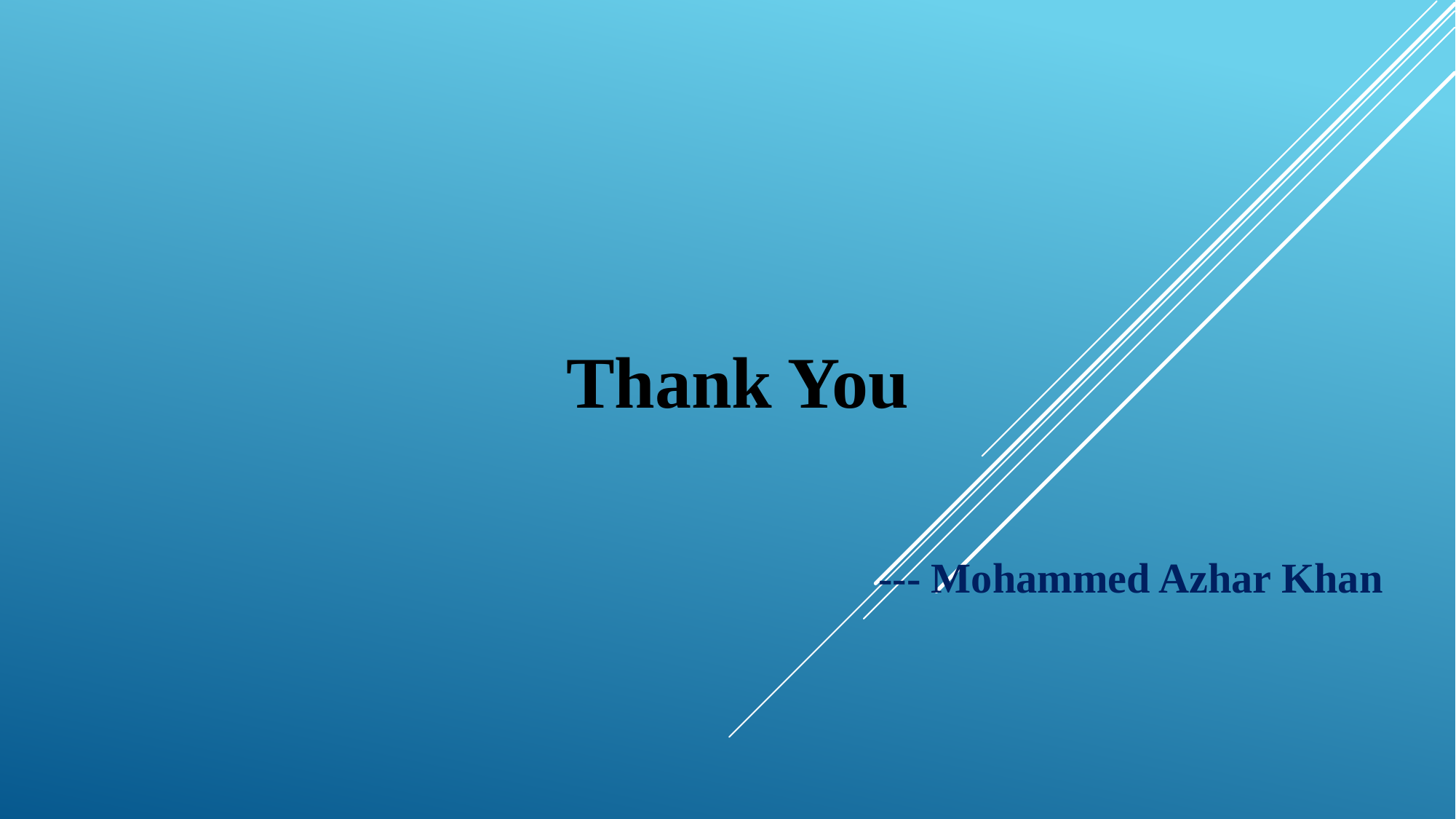

#

Thank You

--- Mohammed Azhar Khan